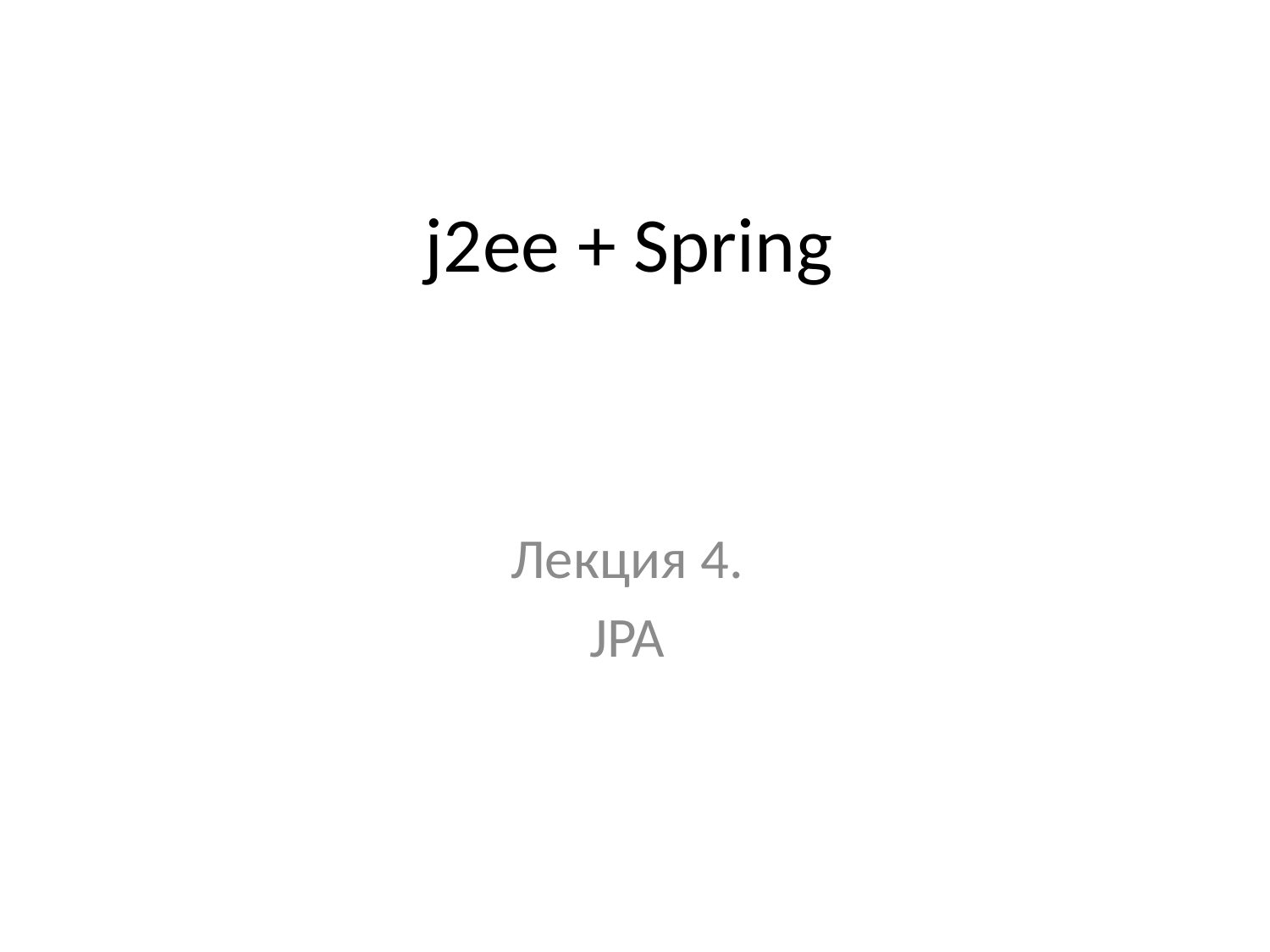

# j2ee + Spring
Лекция 4.
JPA